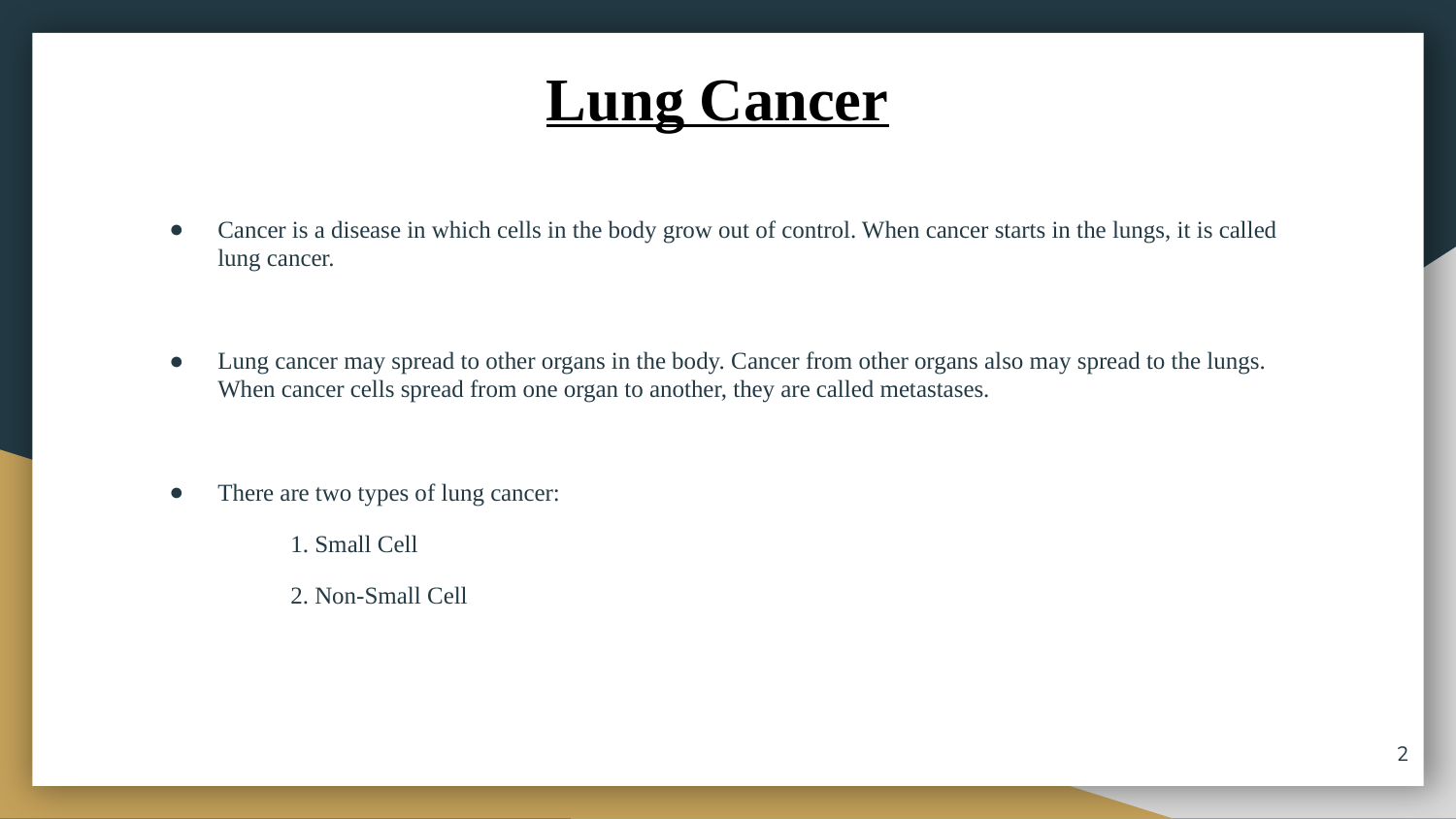

# Lung Cancer
Cancer is a disease in which cells in the body grow out of control. When cancer starts in the lungs, it is called lung cancer.

Lung cancer may spread to other organs in the body. Cancer from other organs also may spread to the lungs. When cancer cells spread from one organ to another, they are called metastases.

There are two types of lung cancer:
	1. Small Cell
	2. Non-Small Cell

2